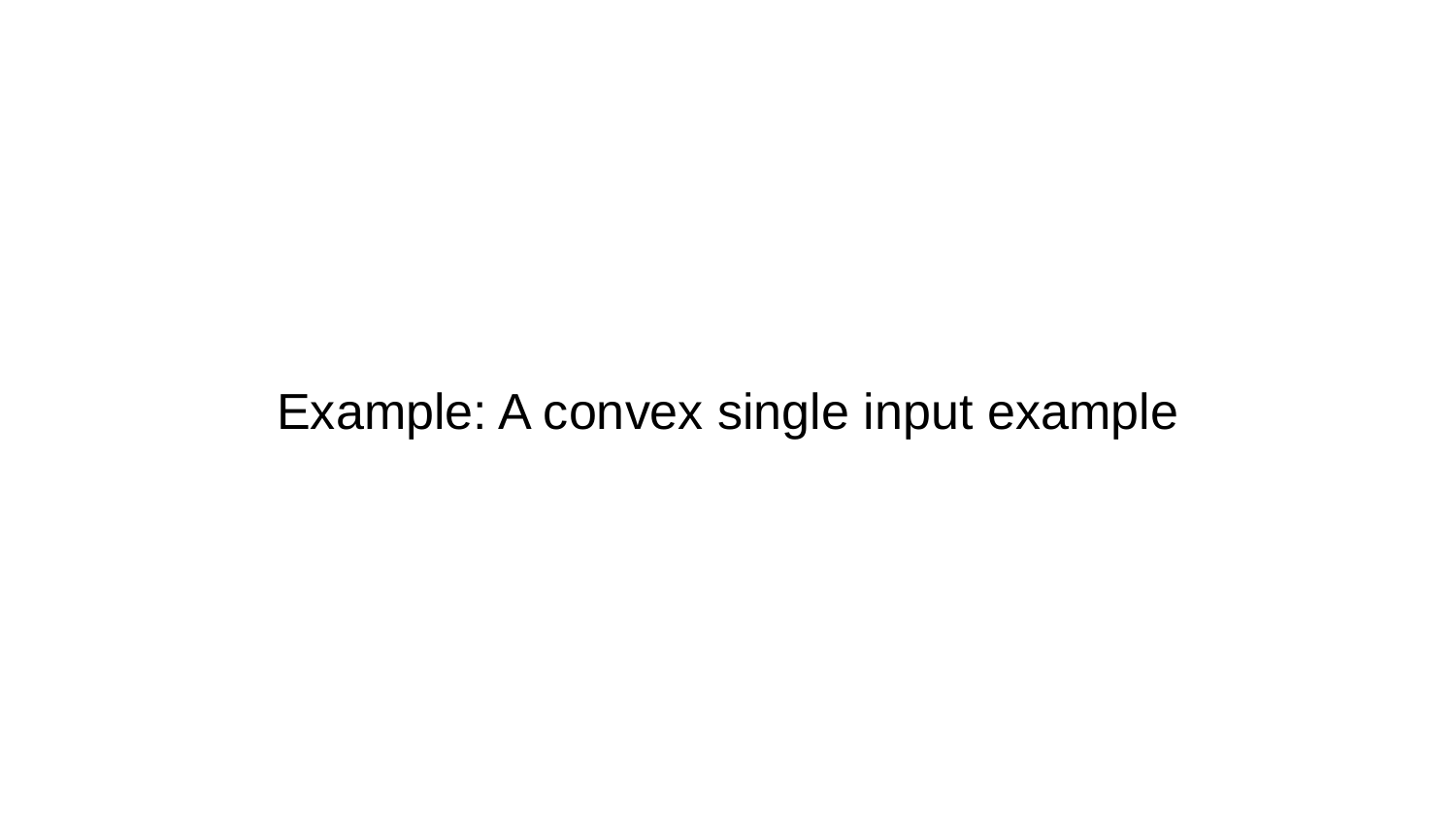

# Example: A convex single input example